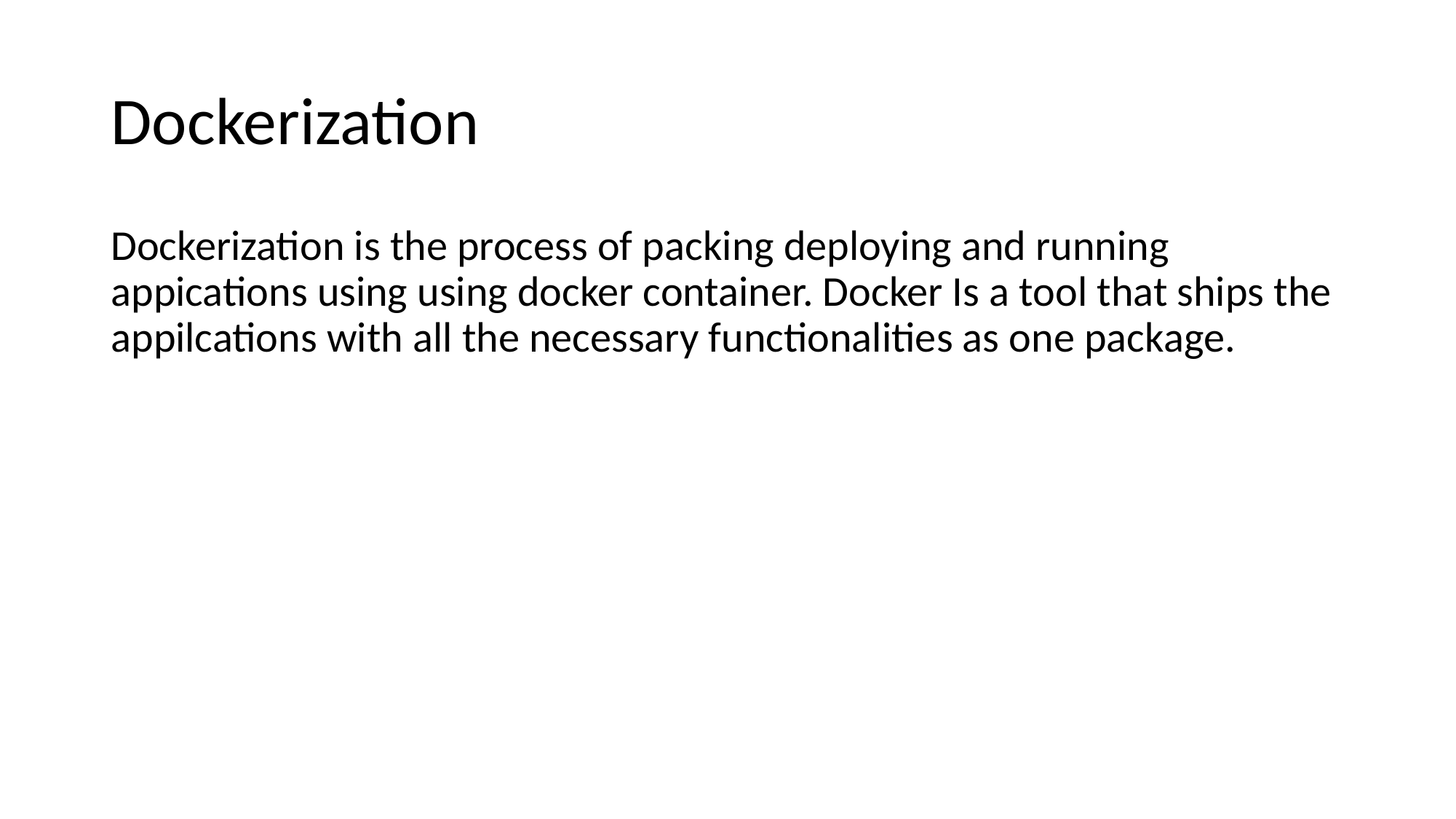

# Dockerization
Dockerization is the process of packing deploying and running appications using using docker container. Docker Is a tool that ships the appilcations with all the necessary functionalities as one package.